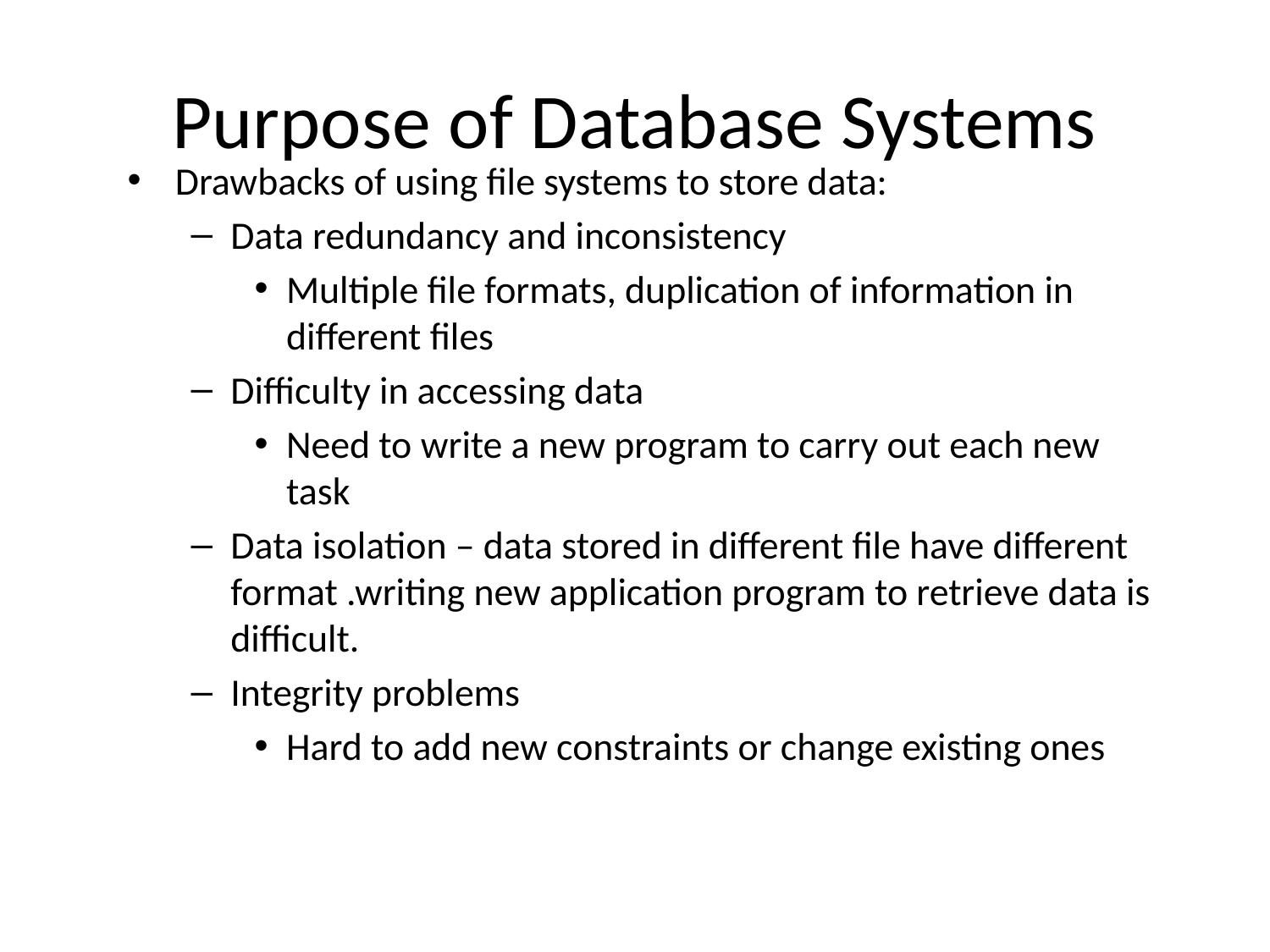

# Purpose of Database Systems
Drawbacks of using file systems to store data:
Data redundancy and inconsistency
Multiple file formats, duplication of information in different files
Difficulty in accessing data
Need to write a new program to carry out each new task
Data isolation – data stored in different file have different format .writing new application program to retrieve data is difficult.
Integrity problems
Hard to add new constraints or change existing ones